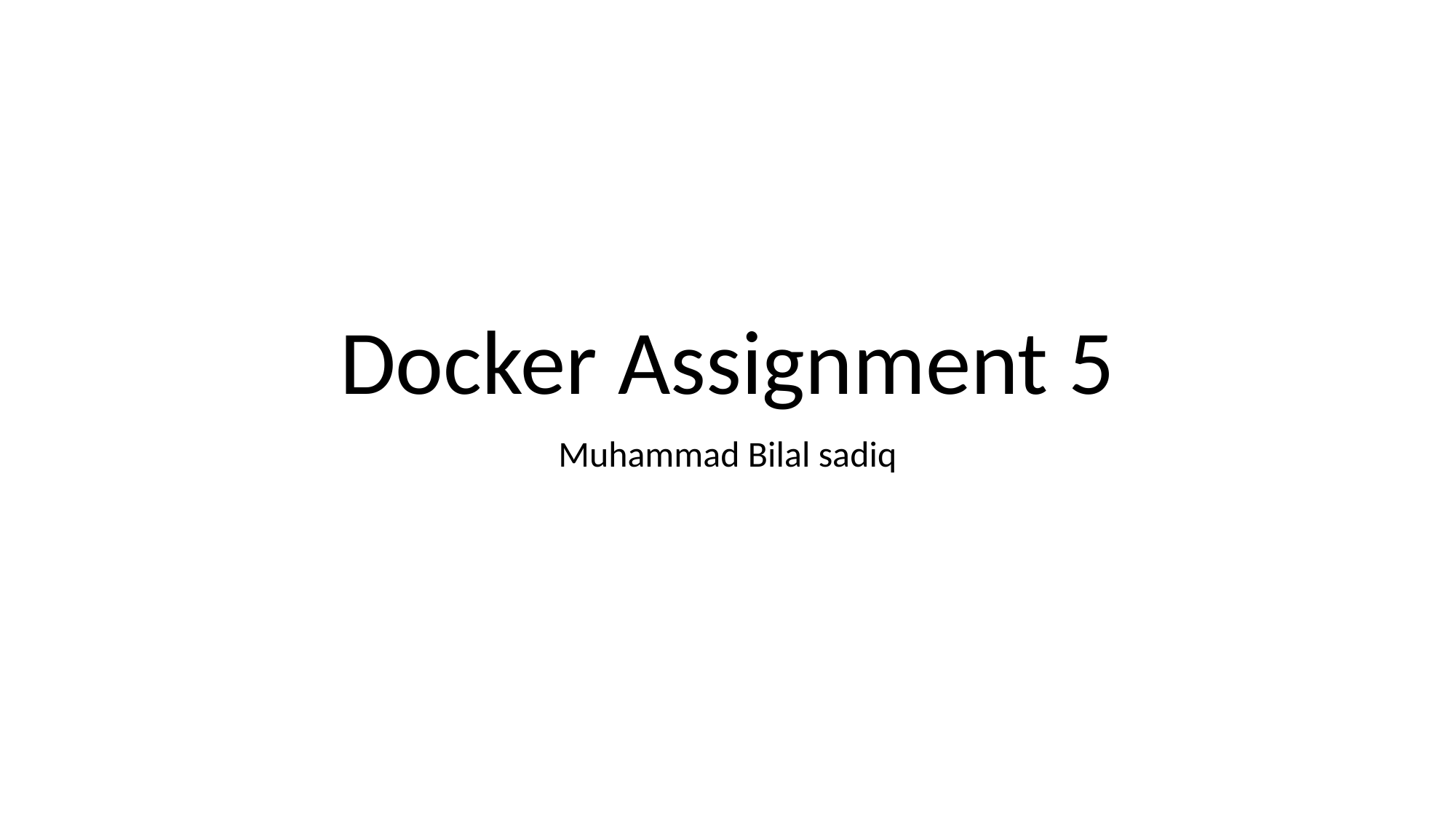

# Docker Assignment 5
Muhammad Bilal sadiq